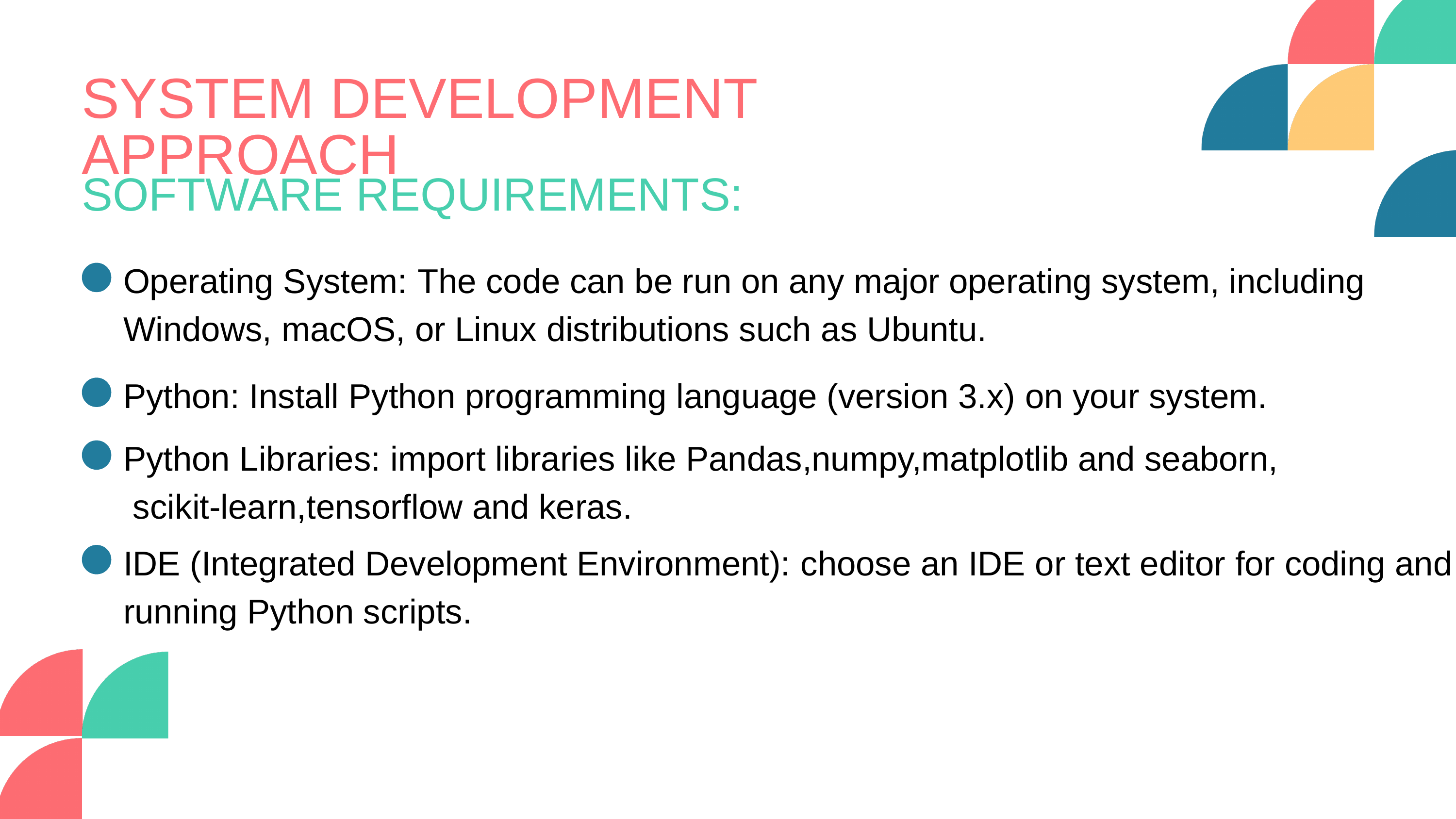

SYSTEM DEVELOPMENT APPROACH
SOFTWARE REQUIREMENTS:
Operating System: The code can be run on any major operating system, including Windows, macOS, or Linux distributions such as Ubuntu.

Python: Install Python programming language (version 3.x) on your system.

Python Libraries: import libraries like Pandas,numpy,matplotlib and seaborn,
 scikit-learn,tensorflow and keras.

IDE (Integrated Development Environment): choose an IDE or text editor for coding and running Python scripts.